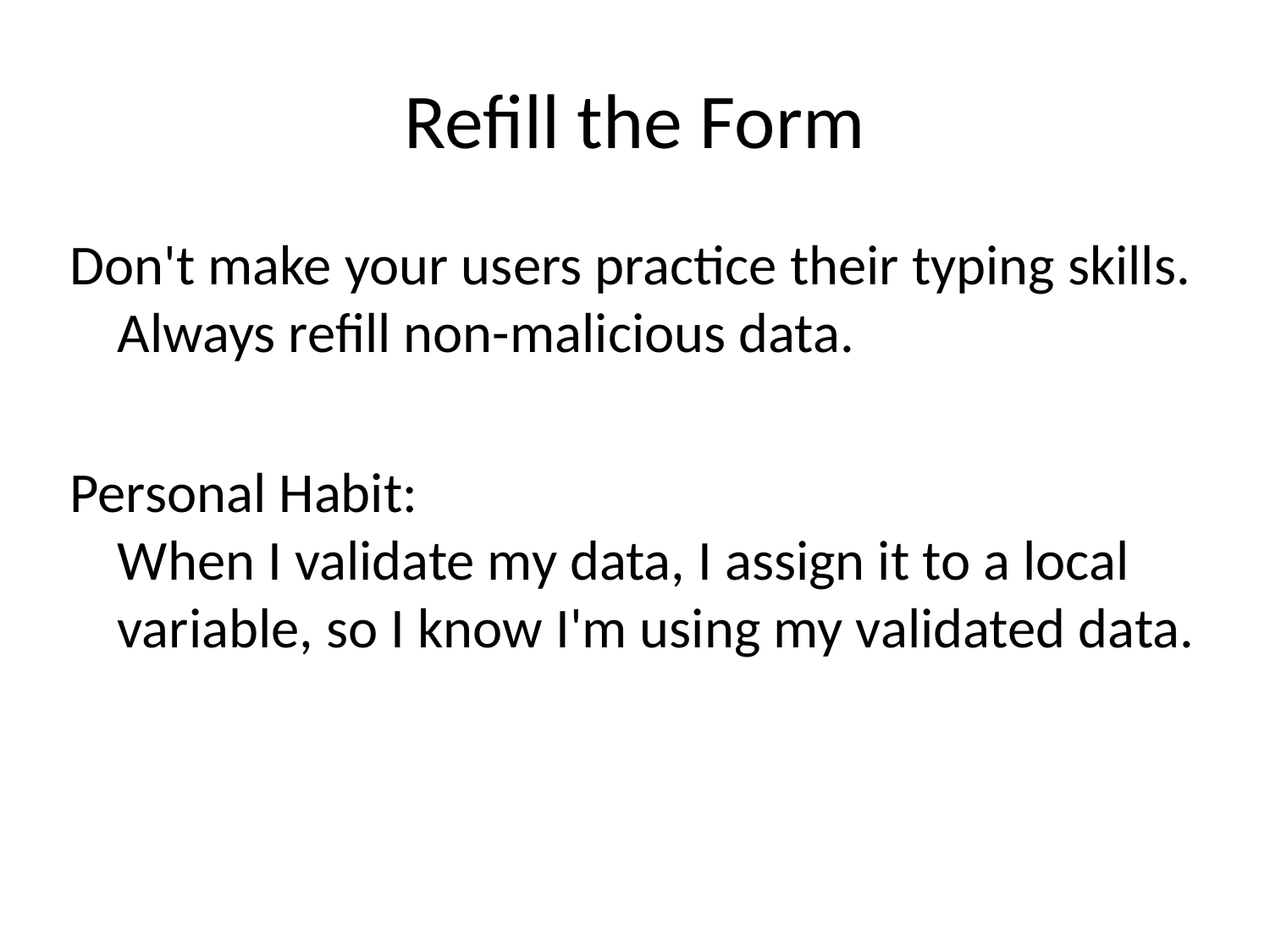

# Refill the Form
Don't make your users practice their typing skills. Always refill non-malicious data.

Personal Habit:
When I validate my data, I assign it to a local variable, so I know I'm using my validated data.